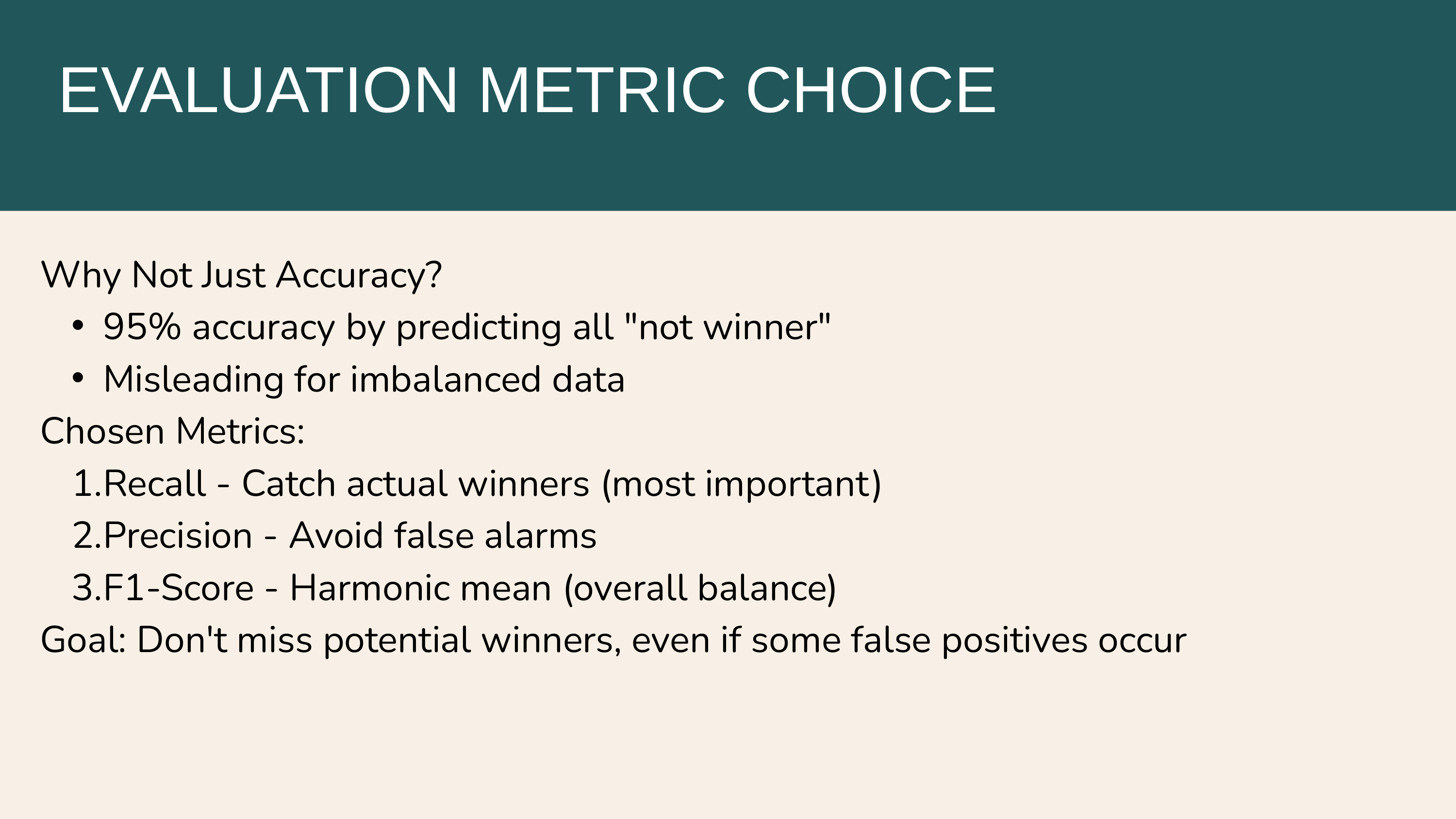

EVALUATION METRIC CHOICE
Why Not Just Accuracy?
95% accuracy by predicting all "not winner"
Misleading for imbalanced data
Chosen Metrics:
Recall - Catch actual winners (most important)
Precision - Avoid false alarms
F1-Score - Harmonic mean (overall balance)
Goal: Don't miss potential winners, even if some false positives occur